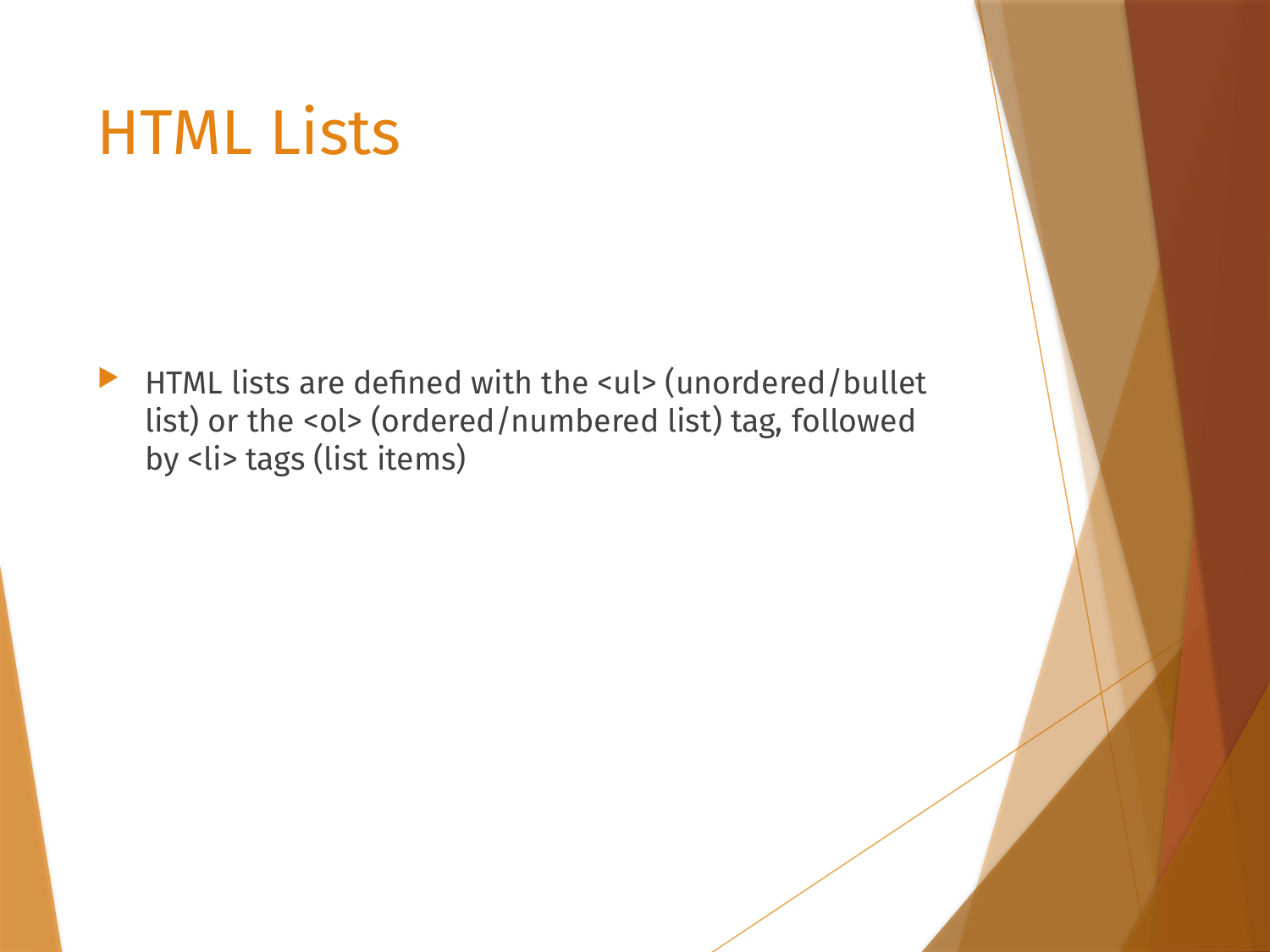

# HTML Lists

HTML lists are defined with the <ul> (unordered/bullet list) or the <ol> (ordered/numbered list) tag, followed by <li> tags (list items)